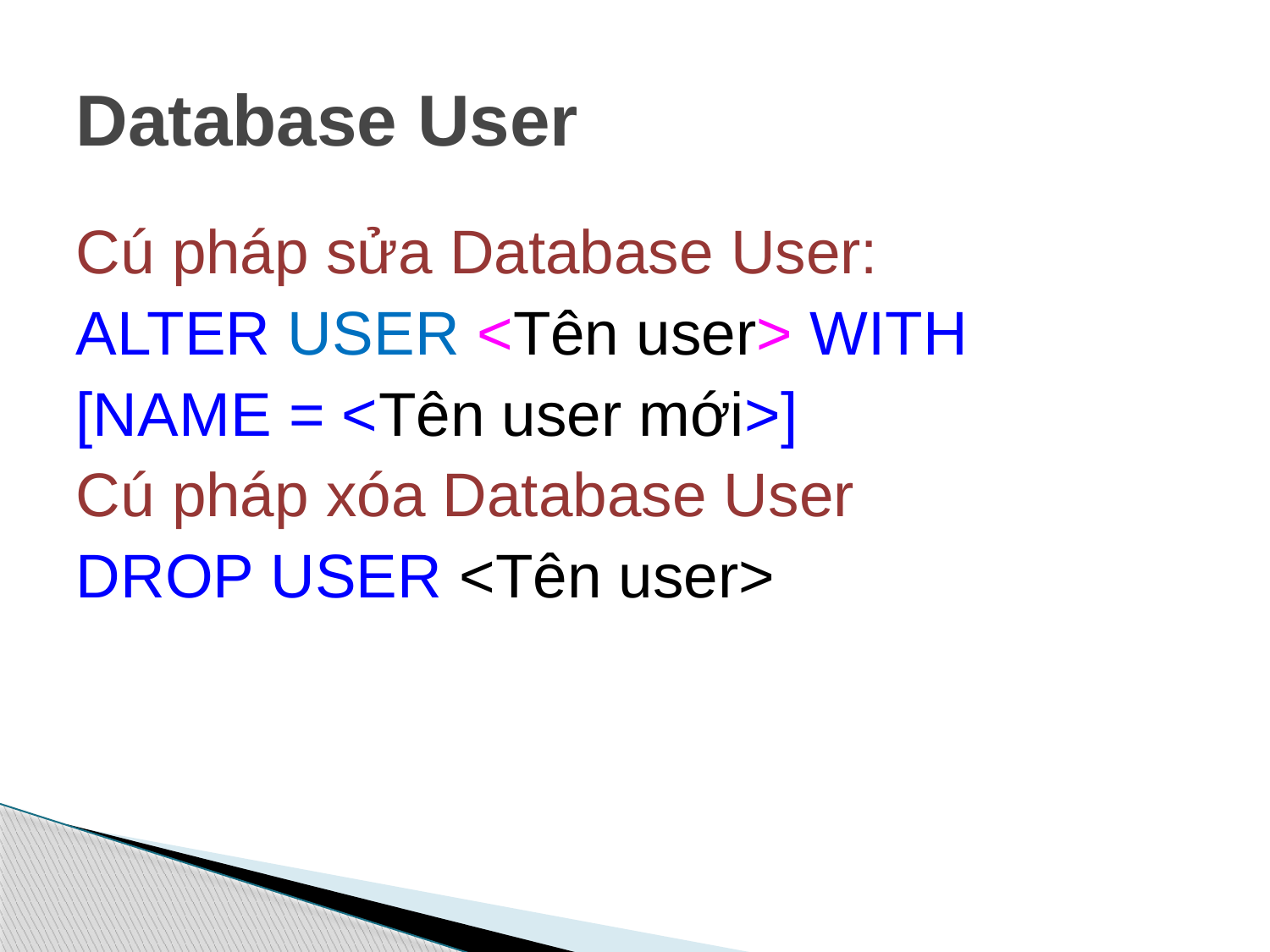

# Database User
Cú pháp sửa Database User:
ALTER USER <Tên user> WITH
[NAME = <Tên user mới>]
Cú pháp xóa Database User
DROP USER <Tên user>